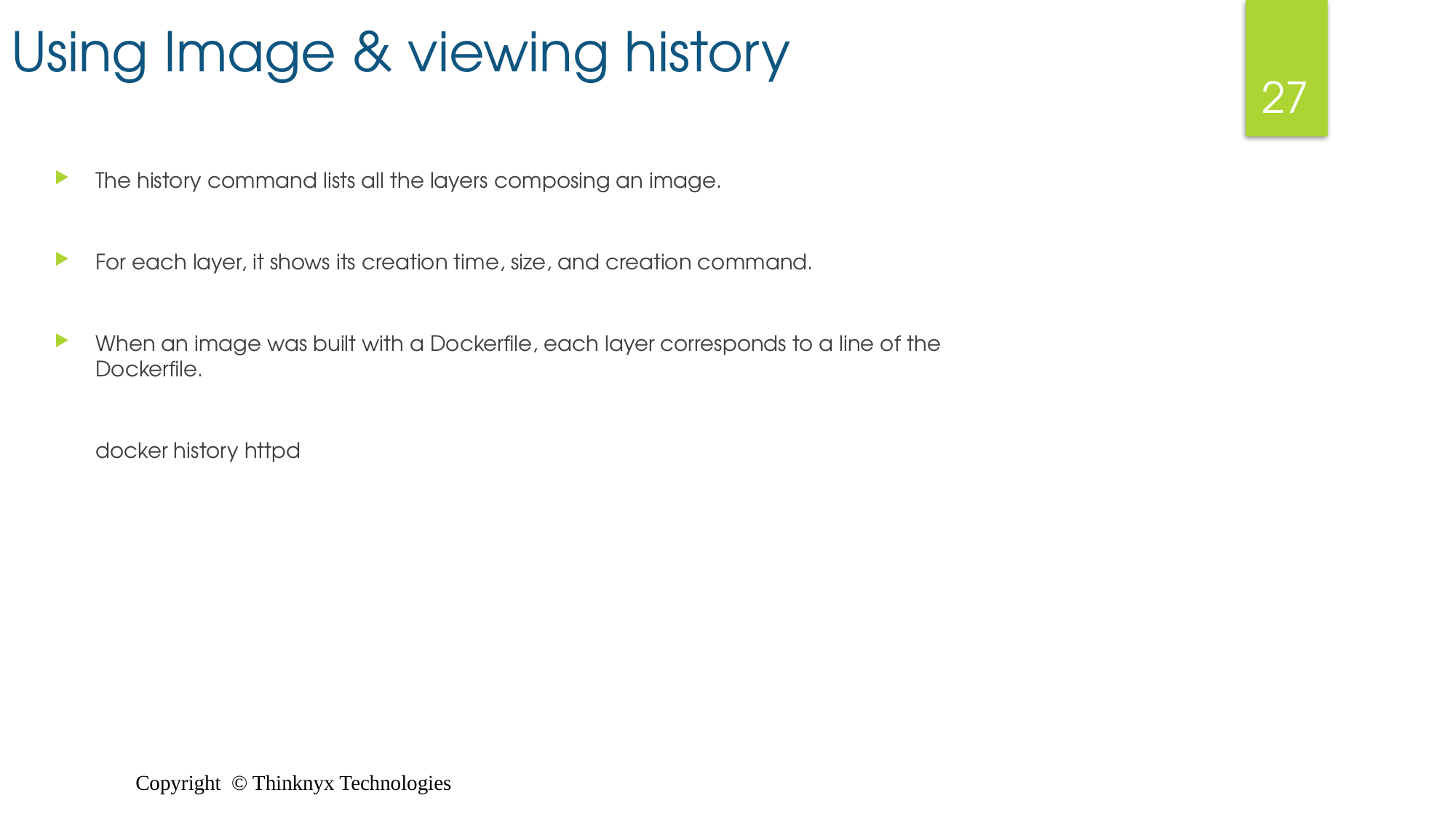

Using Image & viewing history
27

The history command lists all the layers composing an image.

For each layer, it shows its creation time, size, and creation command.

When an image was built with a Dockerfile, each layer corresponds to a line of the Dockerfile.

	docker history httpd

Copyright  © Thinknyx Technologies